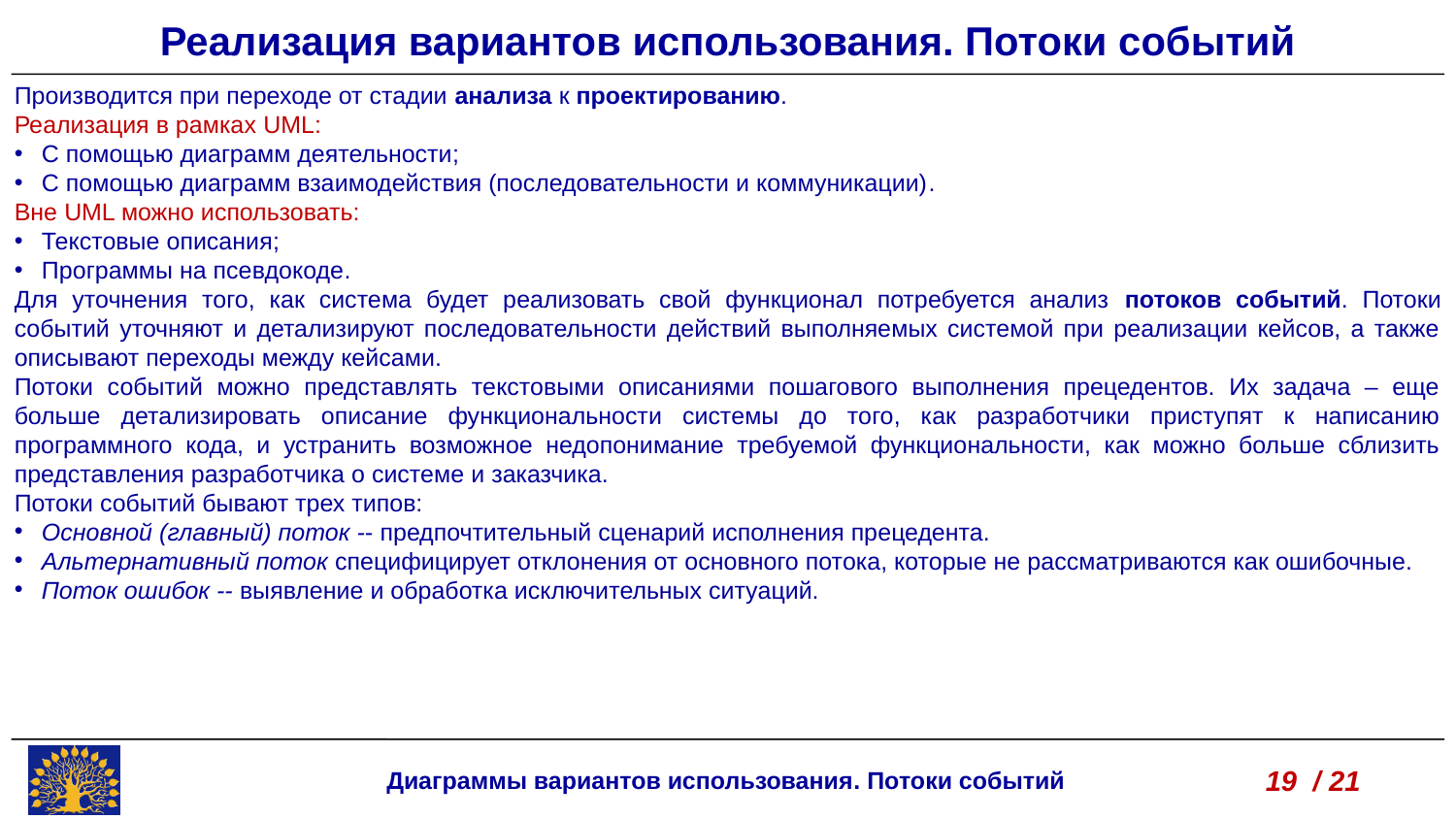

Реализация вариантов использования. Потоки событий
Производится при переходе от стадии анализа к проектированию.
Реализация в рамках UML:
С помощью диаграмм деятельности;
С помощью диаграмм взаимодействия (последовательности и коммуникации).
Вне UML можно использовать:
Текстовые описания;
Программы на псевдокоде.
Для уточнения того, как система будет реализовать свой функционал потребуется анализ потоков событий. Потоки событий уточняют и детализируют последовательности действий выполняемых системой при реализации кейсов, а также описывают переходы между кейсами.
Потоки событий можно представлять текстовыми описаниями пошагового выполнения прецедентов. Их задача – еще больше детализировать описание функциональности системы до того, как разработчики приступят к написанию программного кода, и устранить возможное недопонимание требуемой функциональности, как можно больше сблизить представления разработчика о системе и заказчика.
Потоки событий бывают трех типов:
Основной (главный) поток -- предпочтительный сценарий исполнения прецедента.
Альтернативный поток специфицирует отклонения от основного потока, которые не рассматриваются как ошибочные.
Поток ошибок -- выявление и обработка исключительных ситуаций.